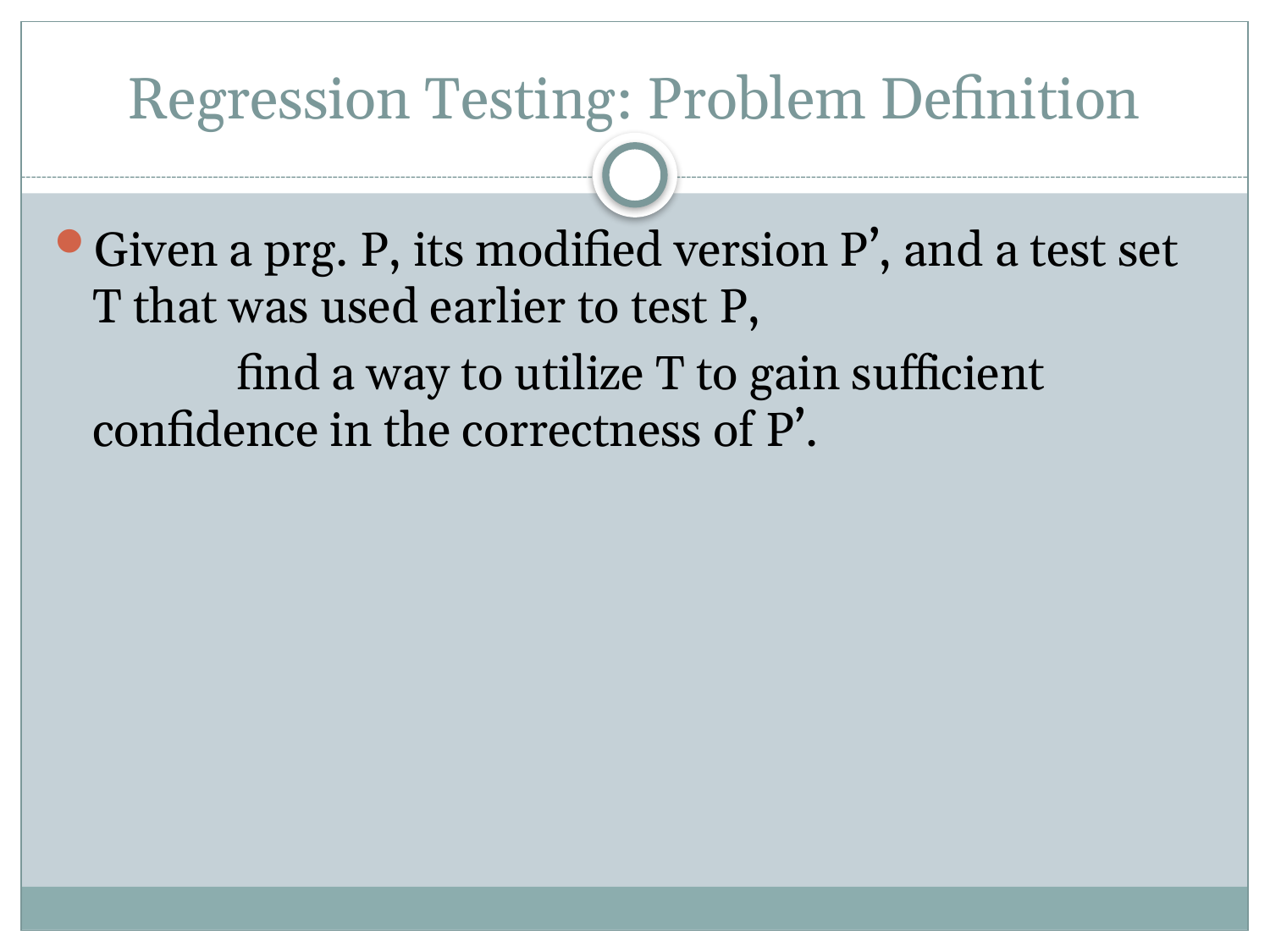

# Regression Testing: Problem Definition
Given a prg. P, its modified version P’, and a test set  T that was used earlier to test P,
                find a way to utilize T to gain sufficient confidence in the correctness of P’.